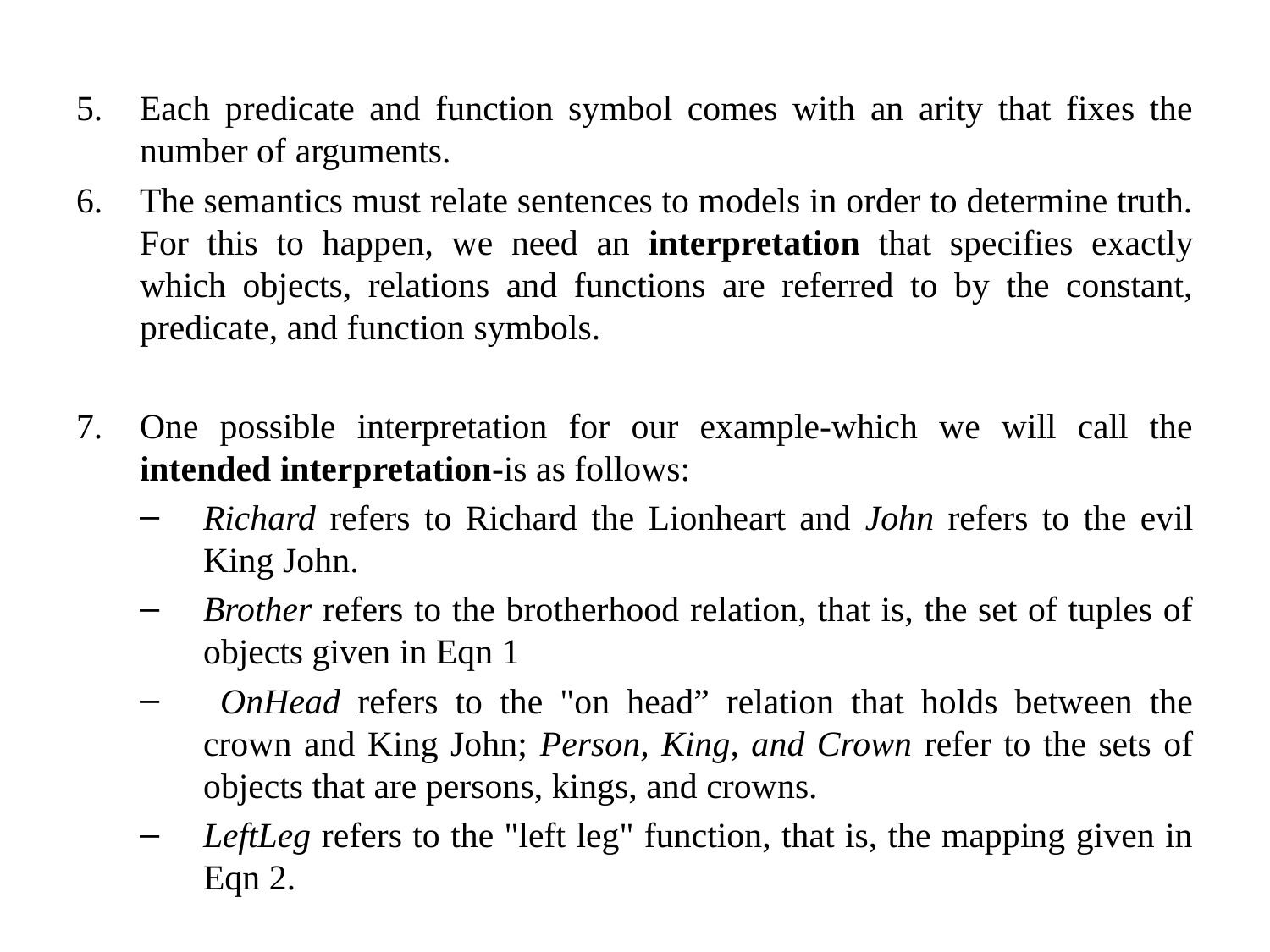

Each predicate and function symbol comes with an arity that fixes the number of arguments.
The semantics must relate sentences to models in order to determine truth. For this to happen, we need an interpretation that specifies exactly which objects, relations and functions are referred to by the constant, predicate, and function symbols.

One possible interpretation for our example-which we will call the intended interpretation-is as follows:
Richard refers to Richard the Lionheart and John refers to the evil King John.
Brother refers to the brotherhood relation, that is, the set of tuples of objects given in Eqn 1
 OnHead refers to the "on head” relation that holds between the crown and King John; Person, King, and Crown refer to the sets of objects that are persons, kings, and crowns.
LeftLeg refers to the "left leg" function, that is, the mapping given in Eqn 2.